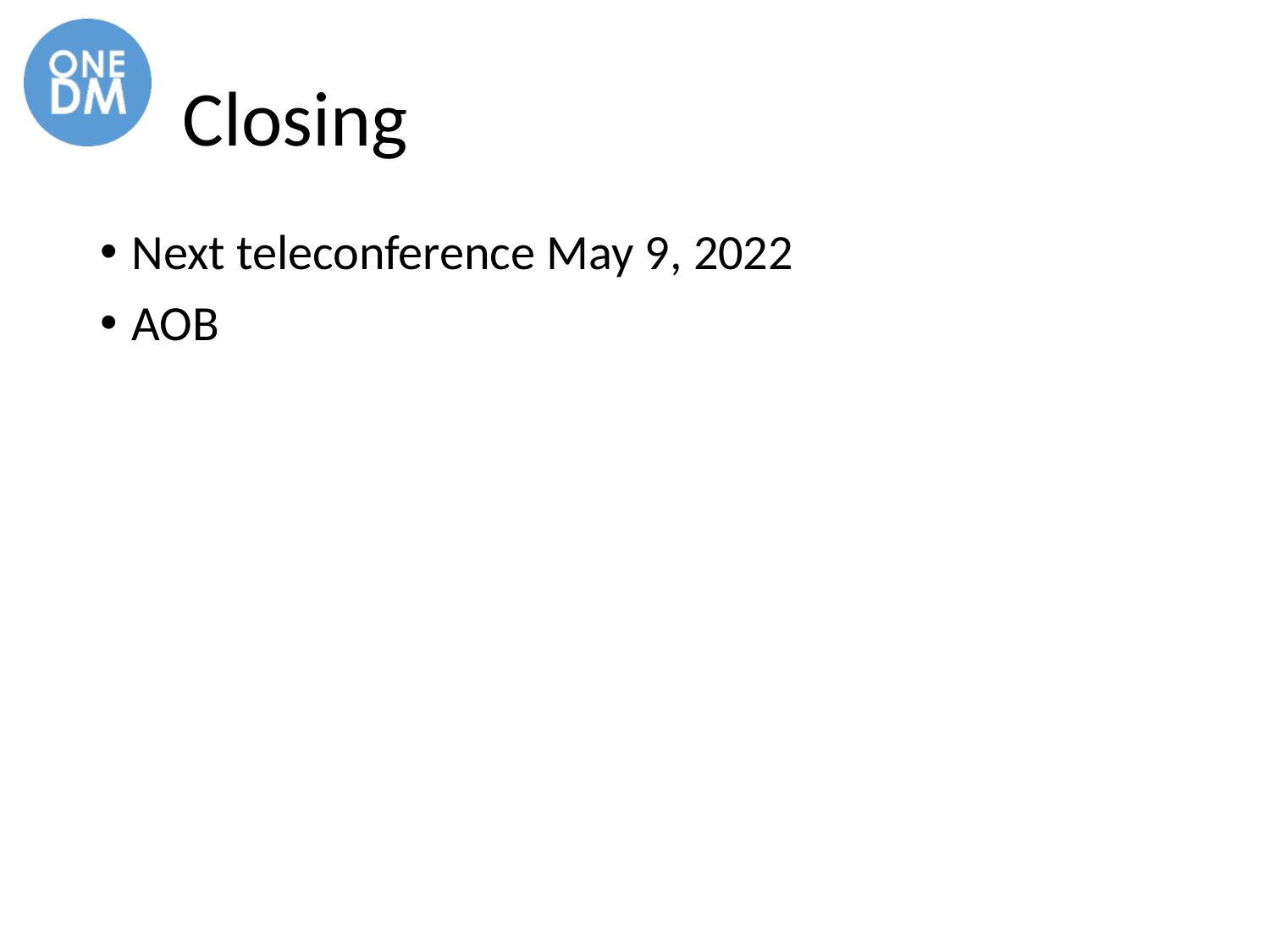

# Closing
Next teleconference May 9, 2022
AOB